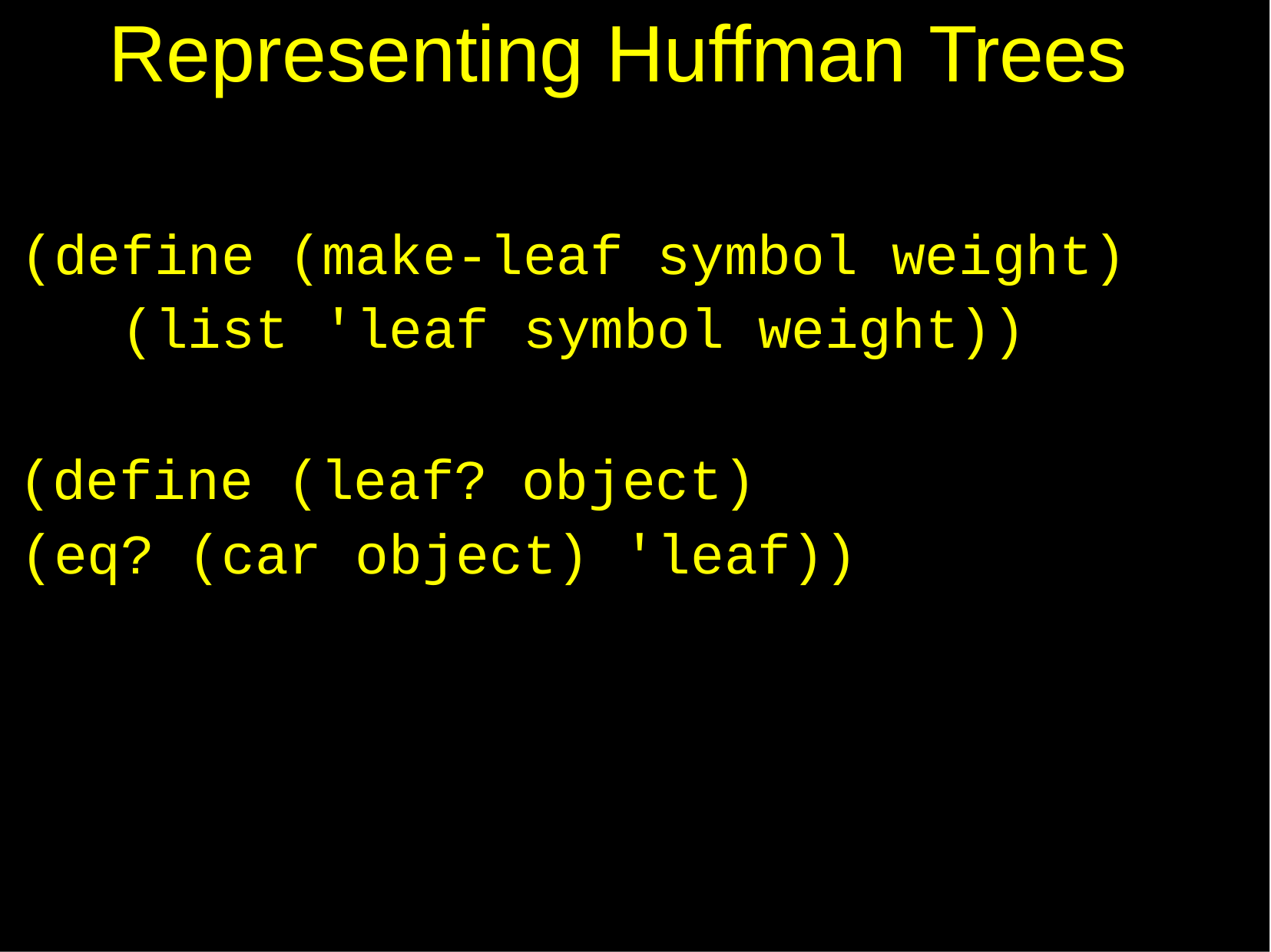

# Representing Huffman Trees
(define (make-leaf symbol weight)  (list 'leaf symbol weight))

(define (leaf? object)
(eq? (car object) 'leaf))